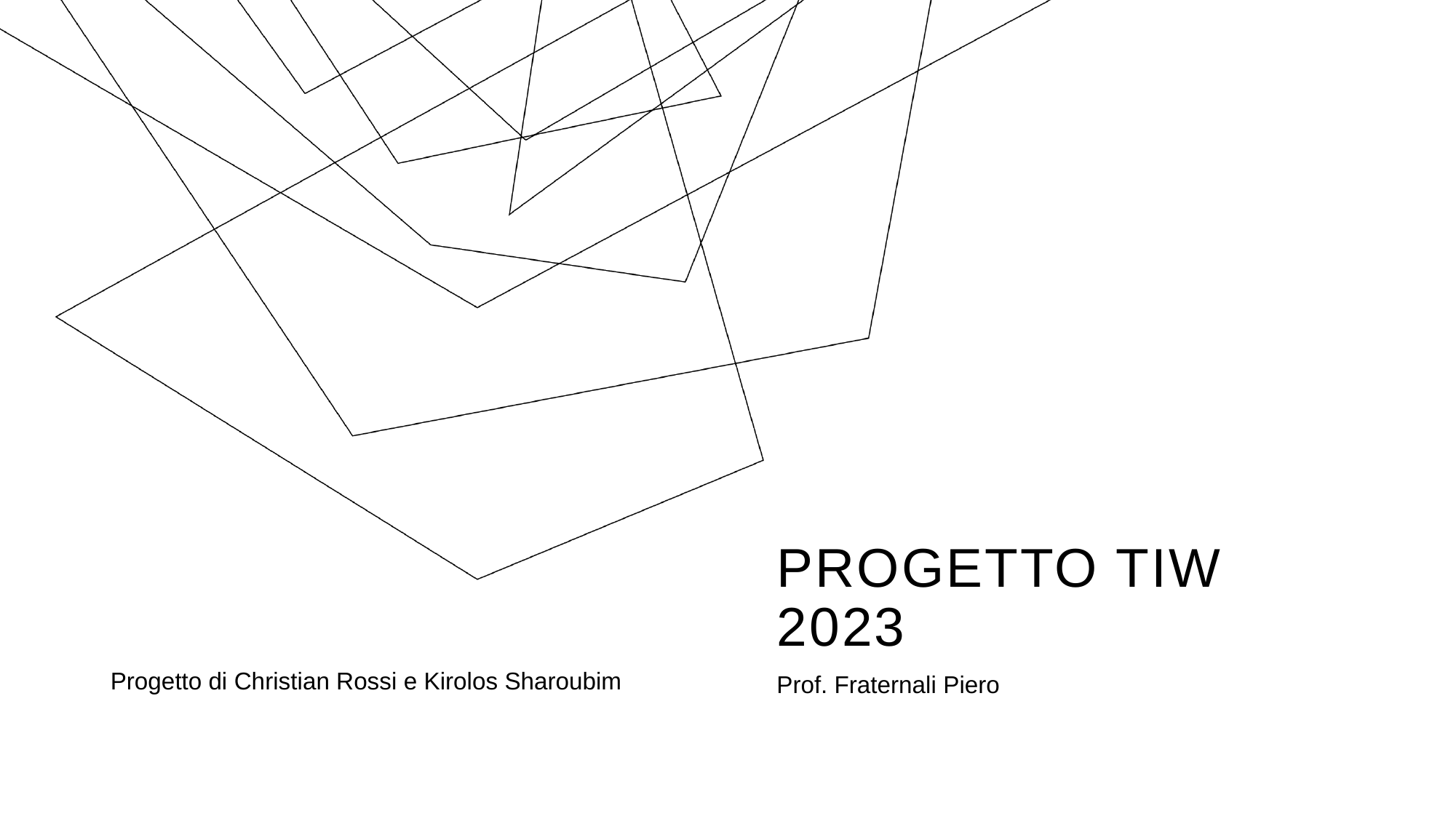

# Progetto TIW 2023
Progetto di Christian Rossi e Kirolos Sharoubim

Prof. Fraternali Piero